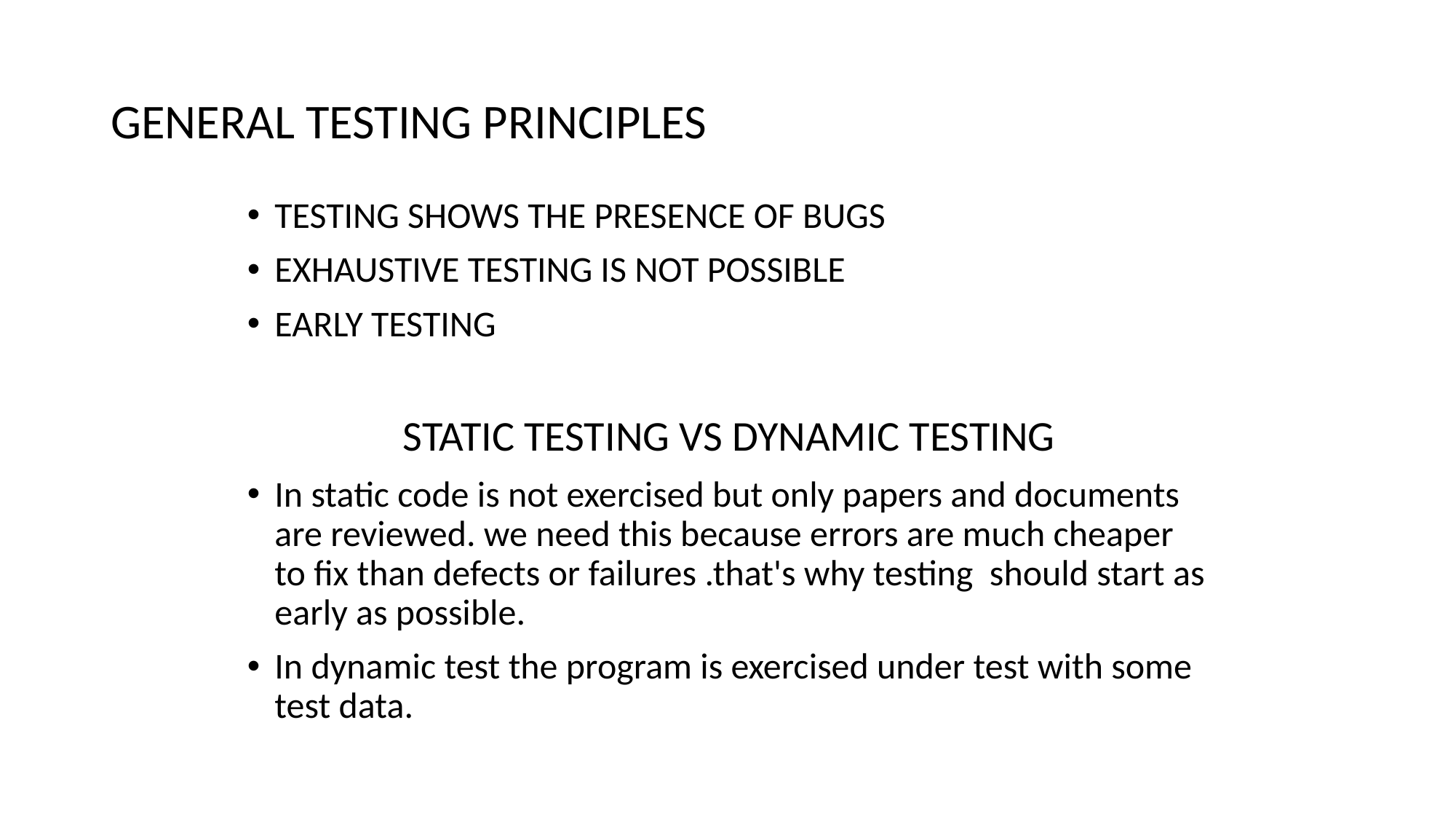

# GENERAL TESTING PRINCIPLES
TESTING SHOWS THE PRESENCE OF BUGS
EXHAUSTIVE TESTING IS NOT POSSIBLE
EARLY TESTING

		  STATIC TESTING VS DYNAMIC TESTING
In static code is not exercised but only papers and documents are reviewed. we need this because errors are much cheaper to fix than defects or failures .that's why testing  should start as early as possible.
In dynamic test the program is exercised under test with some test data.